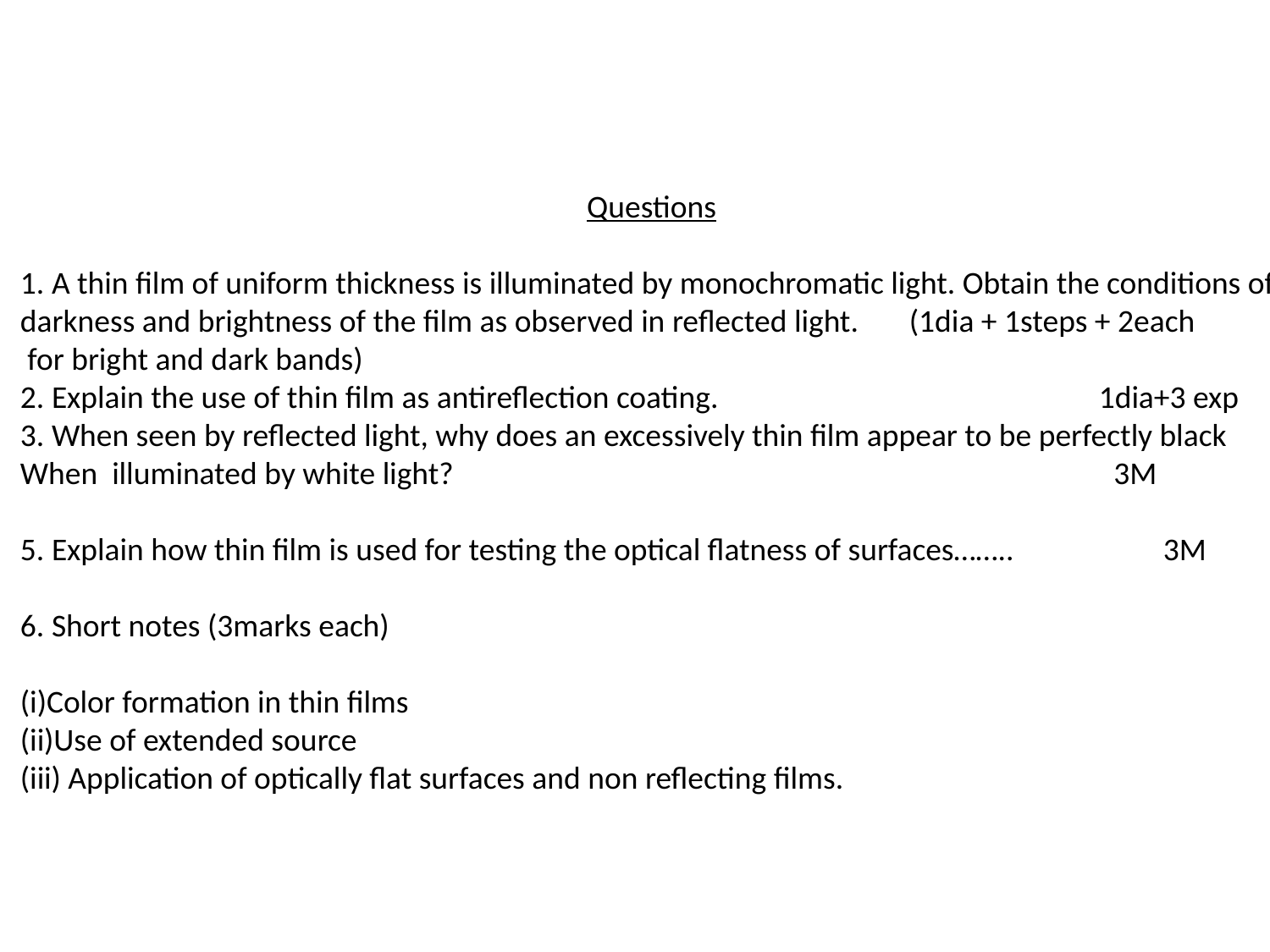

Questions

1. A thin film of uniform thickness is illuminated by monochromatic light. Obtain the conditions of
darkness and brightness of the film as observed in reflected light. 	(1dia + 1steps + 2each
 for bright and dark bands)
2. Explain the use of thin film as antireflection coating.                                                     1dia+3 exp
3. When seen by reflected light, why does an excessively thin film appear to be perfectly black
When  illuminated by white light?                                                                                            3M

5. Explain how thin film is used for testing the optical flatness of surfaces……..         	3M

6. Short notes (3marks each)

(i)Color formation in thin films
(ii)Use of extended source
(iii) Application of optically flat surfaces and non reflecting films.